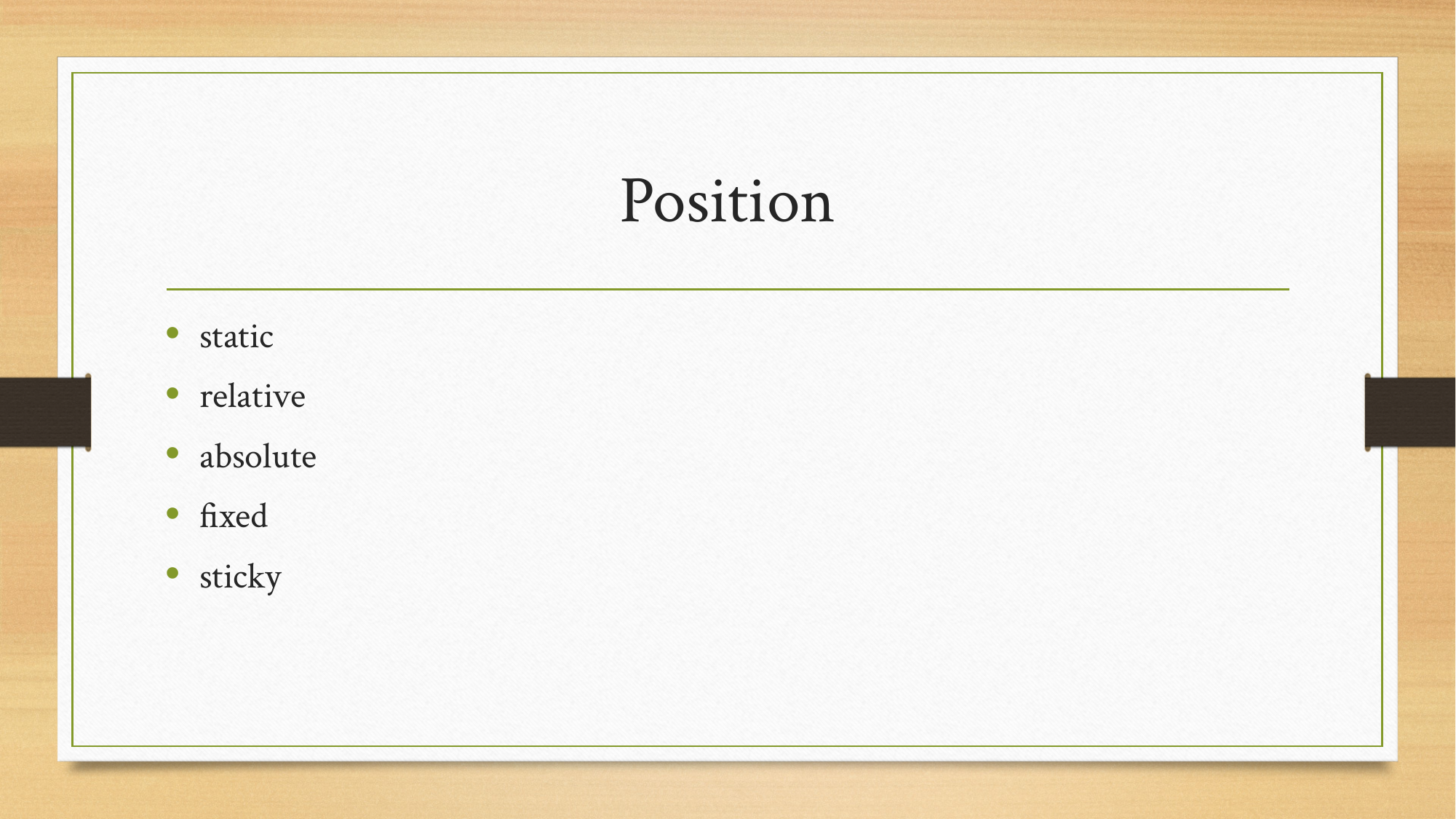

# Position
static
relative
absolute
fixed
sticky